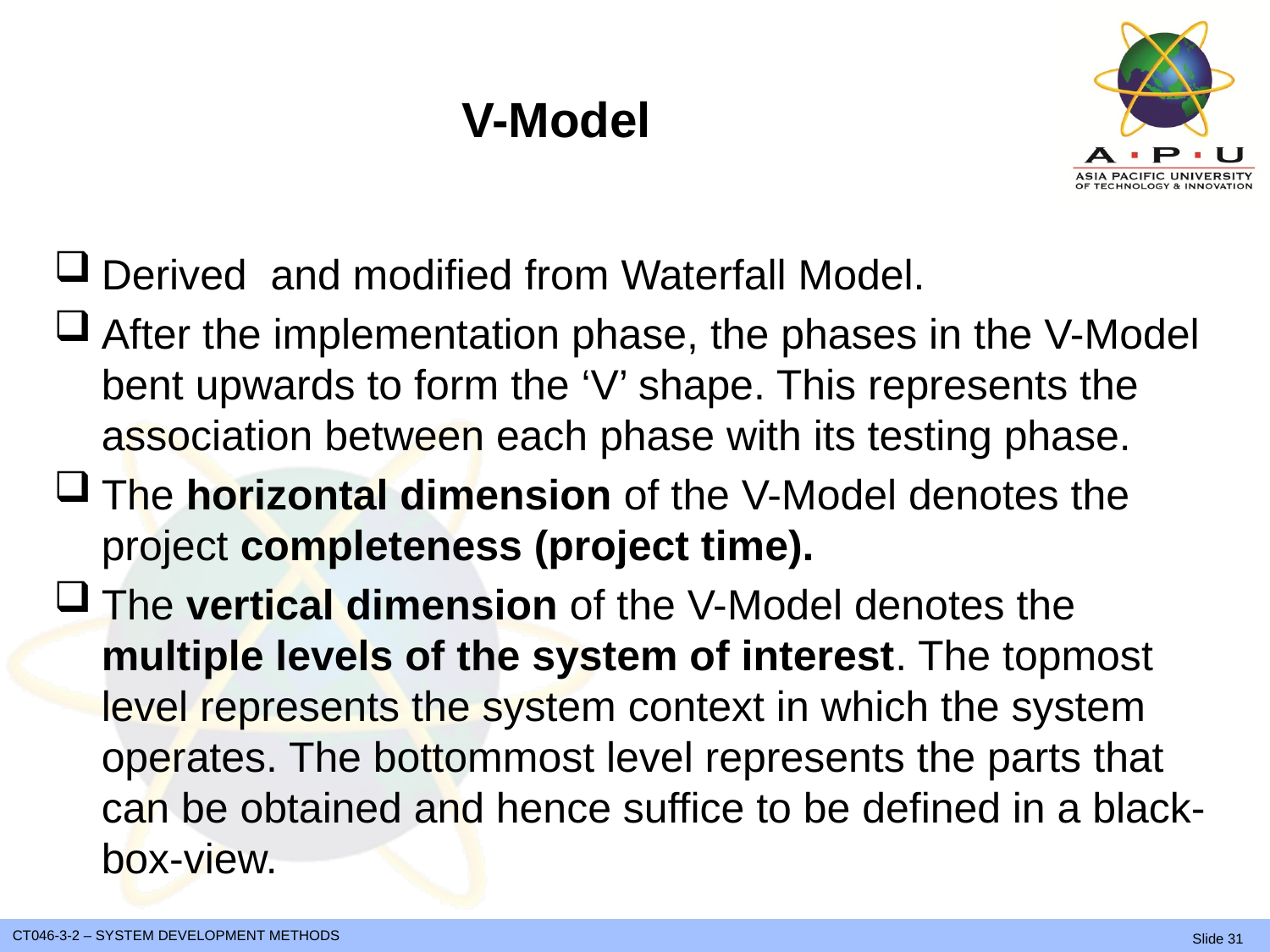

# V-Model
Derived  and modified from Waterfall Model.
After the implementation phase, the phases in the V-Model bent upwards to form the ‘V’ shape. This represents the association between each phase with its testing phase.
The horizontal dimension of the V-Model denotes the project completeness (project time).
The vertical dimension of the V-Model denotes the multiple levels of the system of interest. The topmost level represents the system context in which the system operates. The bottommost level represents the parts that can be obtained and hence suffice to be defined in a black-box-view.